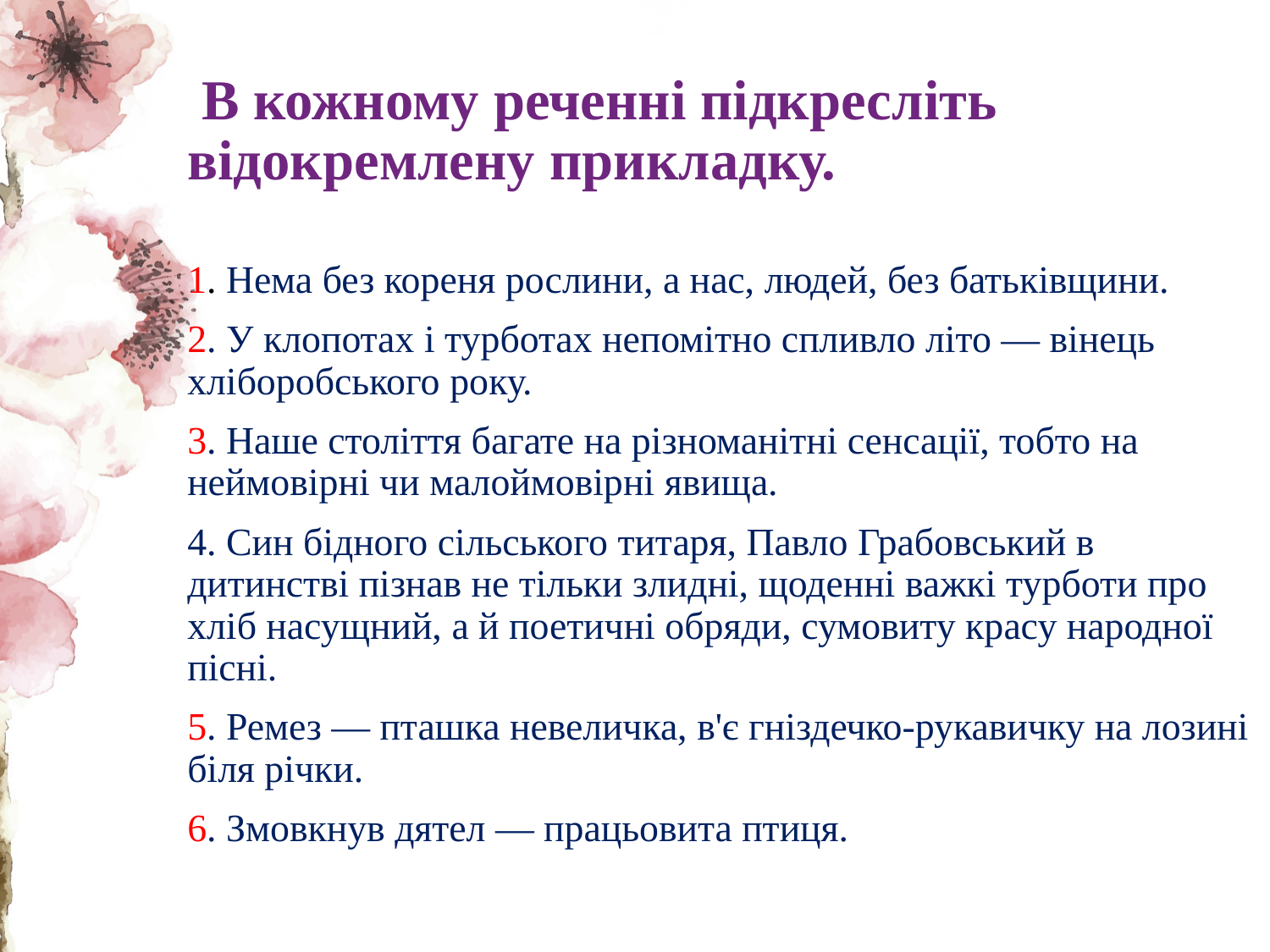

# В кожному реченні підкресліть    відокремлену прикладку.
1. Нема без кореня рослини, а нас, людей, без батьківщини.
2. У клопотах і турботах непомітно спливло літо — вінець хліборобського року.
3. Наше століття багате на різноманітні сенсації, тобто на неймовірні чи малоймовірні явища.
4. Син бідного сільського титаря, Павло Грабовський в дитинстві пізнав не тільки злидні, щоденні важкі турботи про хліб насущний, а й поетичні обряди, сумовиту красу народної пісні.
5. Ремез — пташка невеличка, в'є гніздечко-рукавичку на лозині біля річки.
6. Змовкнув дятел — працьовита птиця.